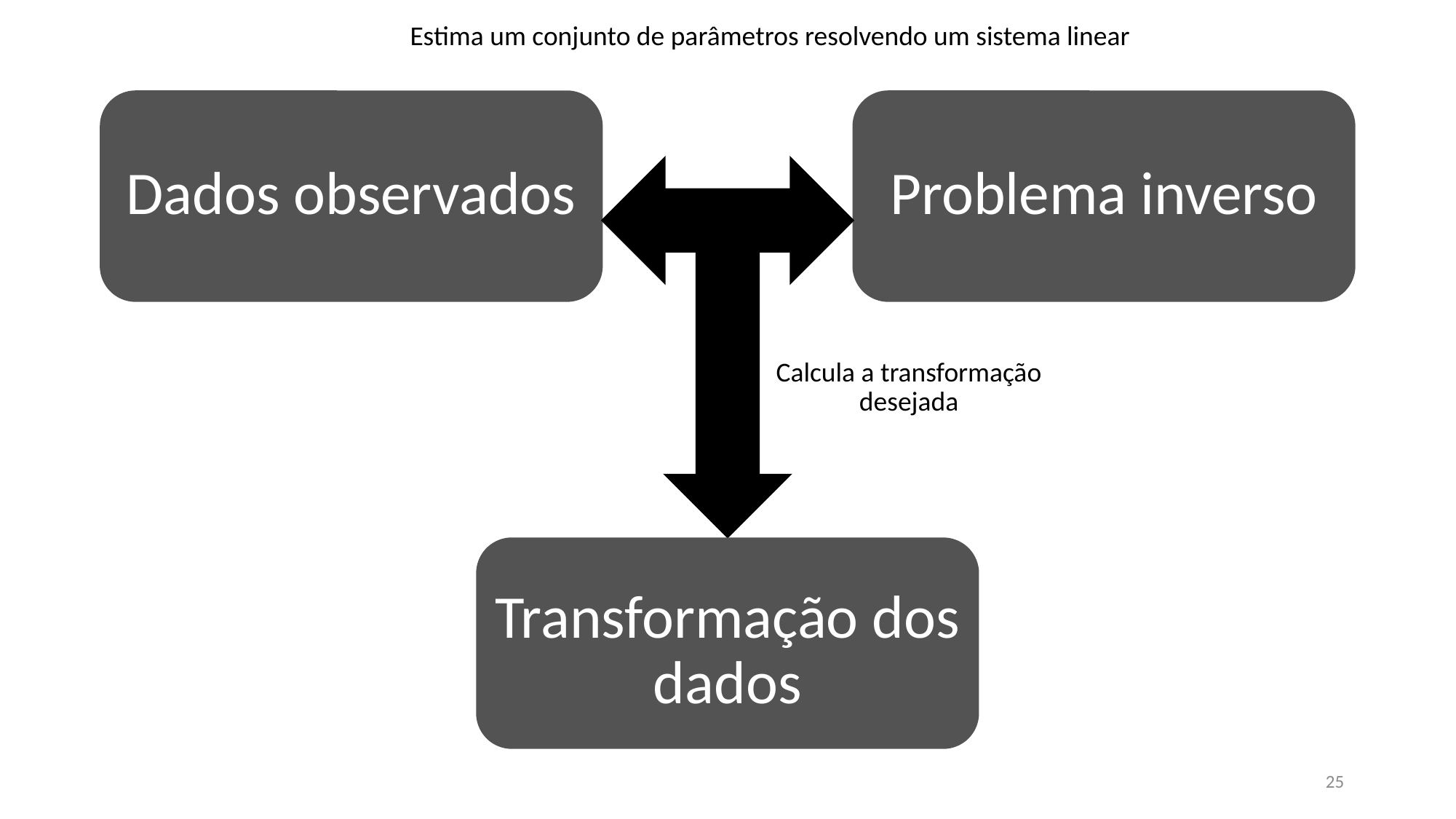

Estima um conjunto de parâmetros resolvendo um sistema linear

Dados observados
Problema inverso

Calcula a transformação desejada

Transformação dos dados
25